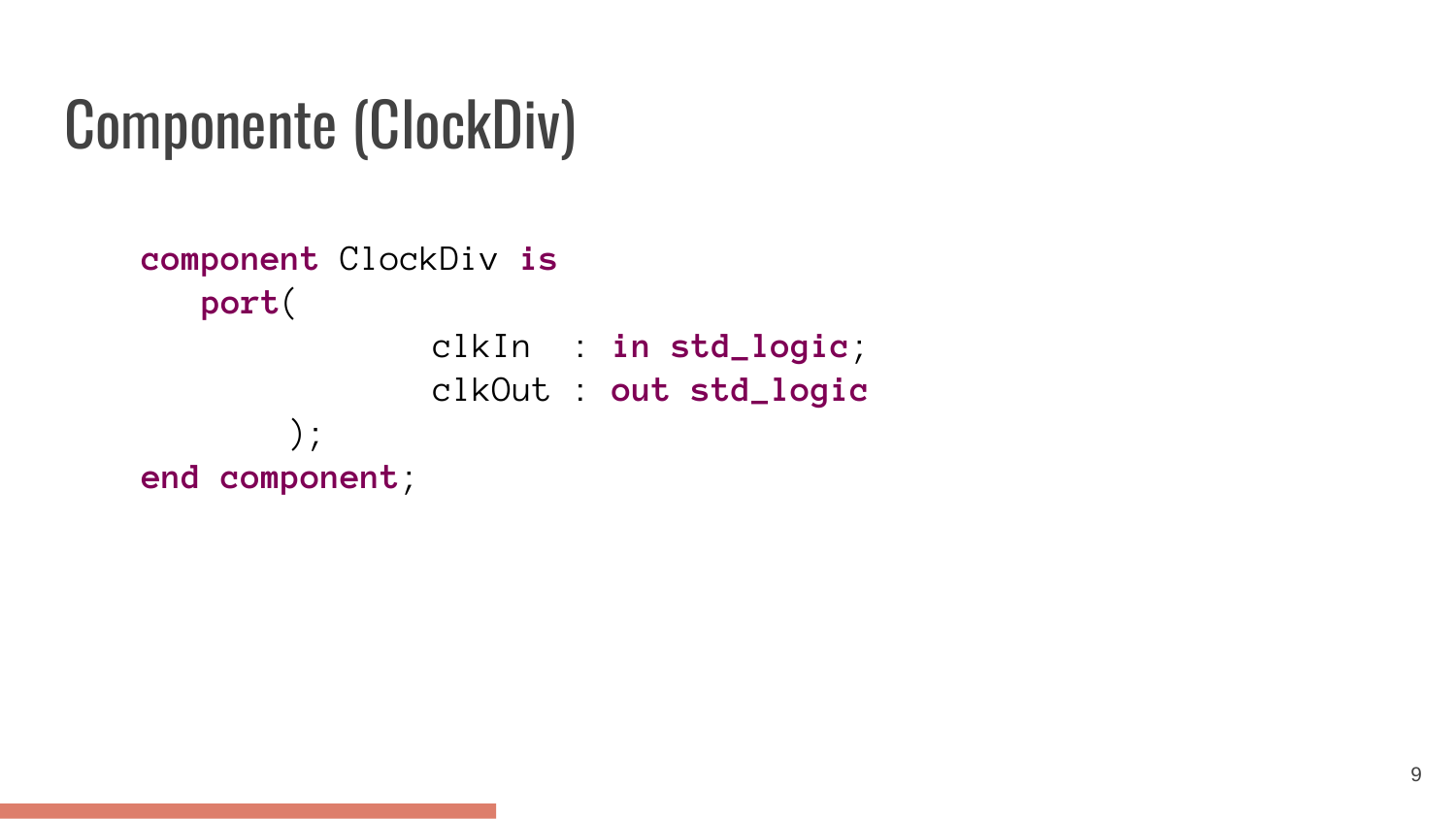

# Componente (ClockDiv)
component ClockDiv is
   port(
	  	clkIn  : in std_logic;
		clkOut : out std_logic
	);
end component;
9